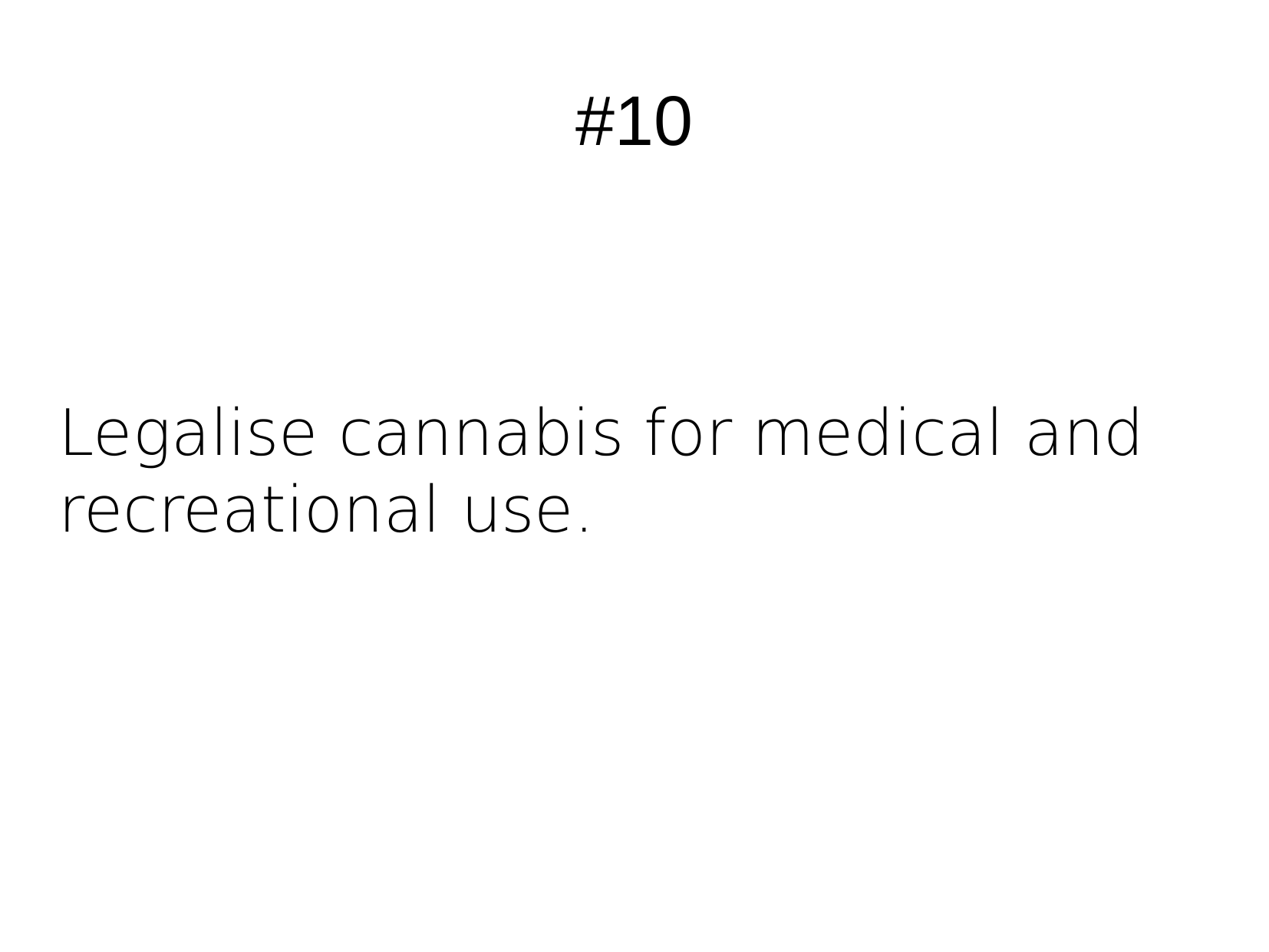

#10
Legalise cannabis for medical and recreational use.